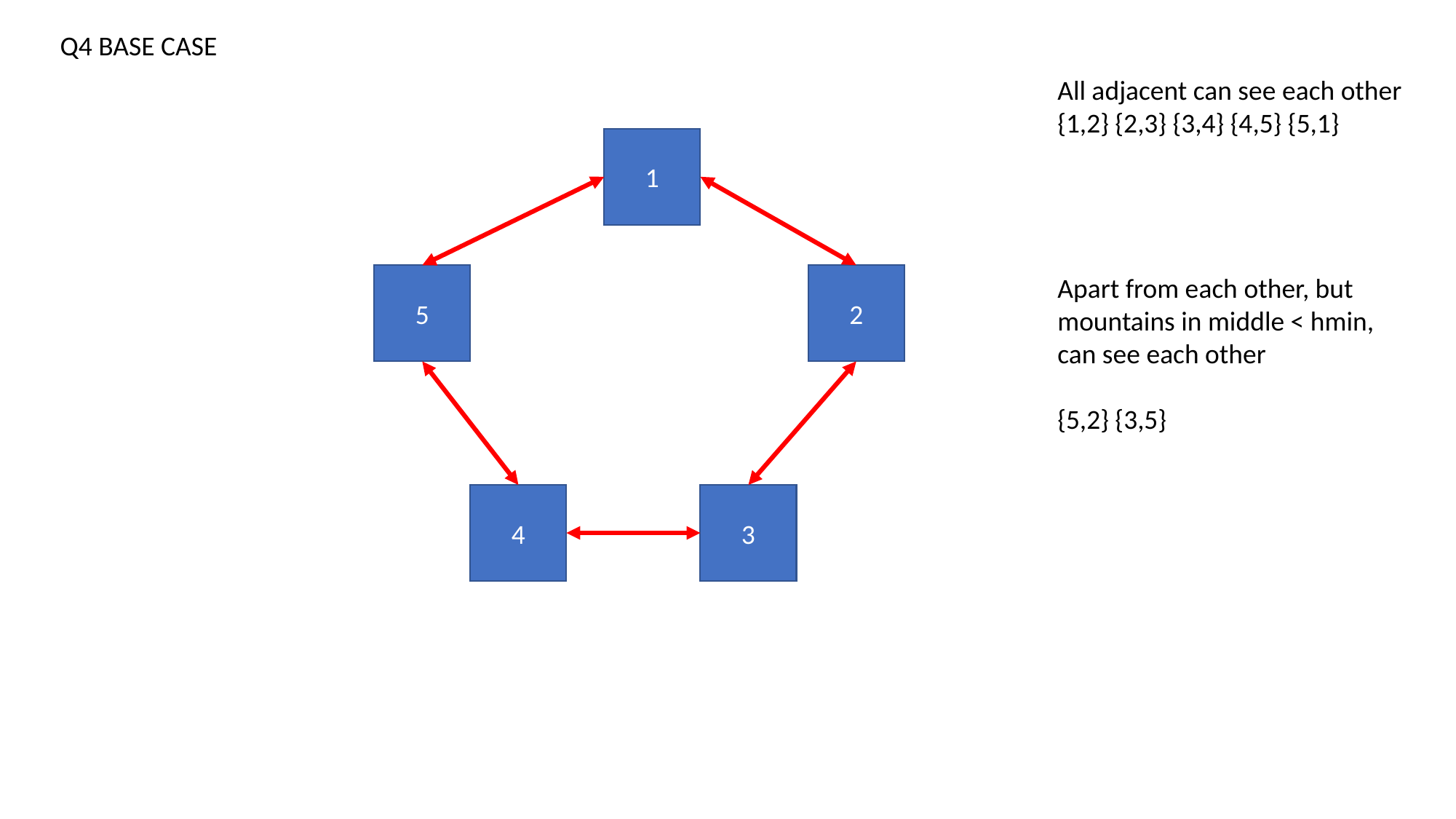

Q4 BASE CASE
All adjacent can see each other
{1,2} {2,3} {3,4} {4,5} {5,1}
1
5
Apart from each other, but
mountains in middle < hmin,
can see each other

{5,2} {3,5}
2
4
3